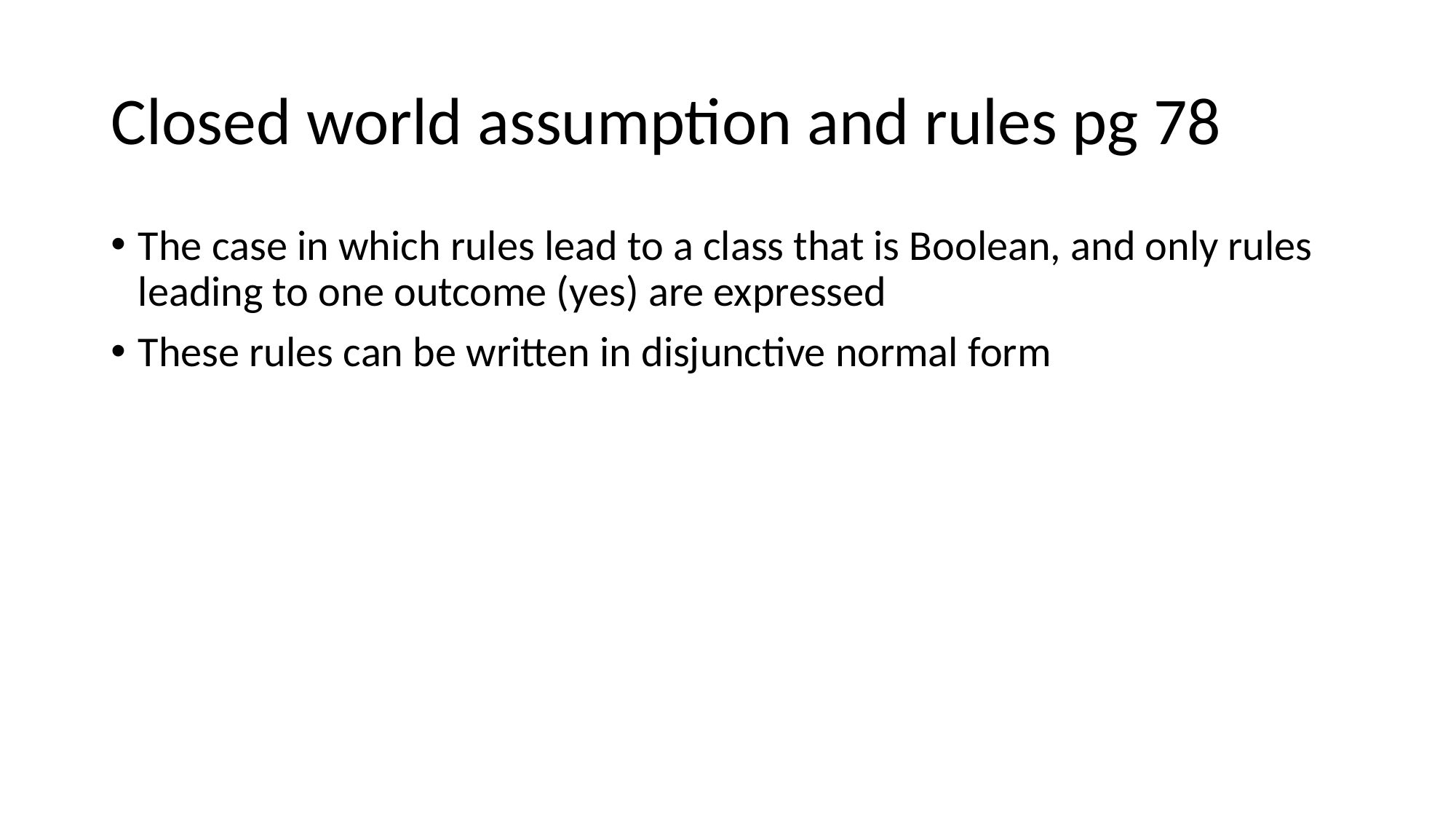

# Closed world assumption and rules pg 78
The case in which rules lead to a class that is Boolean, and only rules leading to one outcome (yes) are expressed
These rules can be written in disjunctive normal form